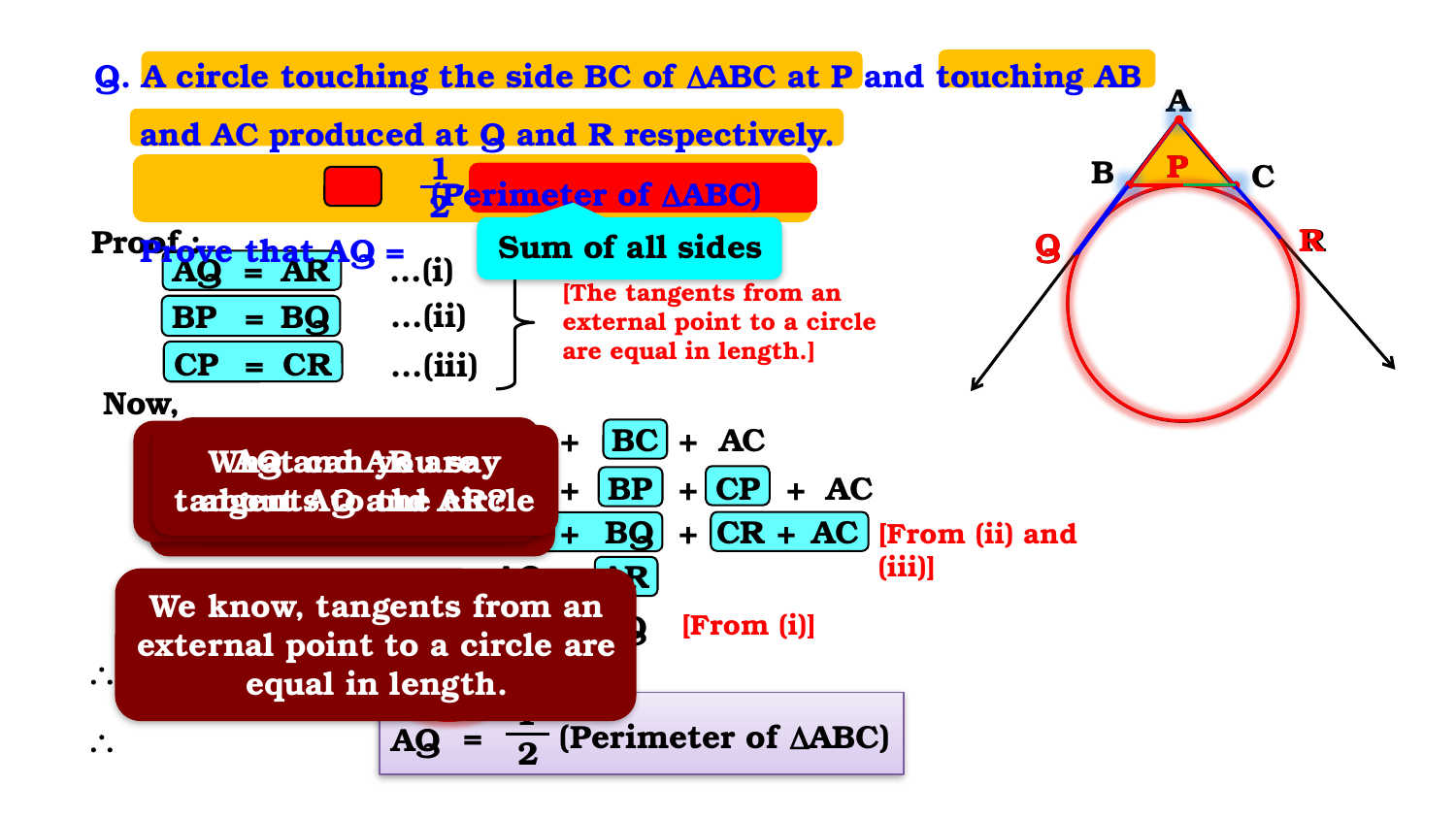

Q. A circle touching the side BC of ΔABC at P and touching AB
	and AC produced at Q and R respectively.
	Prove that AQ =

A

P
B
C
R
Q

P
1
2
(Perimeter of ΔABC)

R
Proof :

Sum of all sides
Q
AQ
=
AR
…(i)

[The tangents from an external point to a circle
are equal in length.]
…(ii)
BP
=
BQ

CP
=
CR
…(iii)

Now,
Perimeter of ΔABC
=
AB
+
BC
+
AC

What can you say about CP and CR?
BC is made up of
BP and CP

Consider point A
CP and CR are
tangents to the circle
AQ and AR are tangents to the circle
What can you say about AQ and AR?

They are tangents
to the circle
What can you say about BP and BQ?

Consider point B
=
AB
+
BP
+
CP
+
AC

Consider point C

=
AB
+
BQ
+
CR
+
AC
[From (ii) and (iii)]

=
AQ
+
AR

We know, tangents from an external point to a circle are equal in length.
=
AQ
+
AQ
[From (i)]
∴
Perimeter of ΔABC
=
2AQ
1

=
(Perimeter of ΔABC)
∴
AQ
2